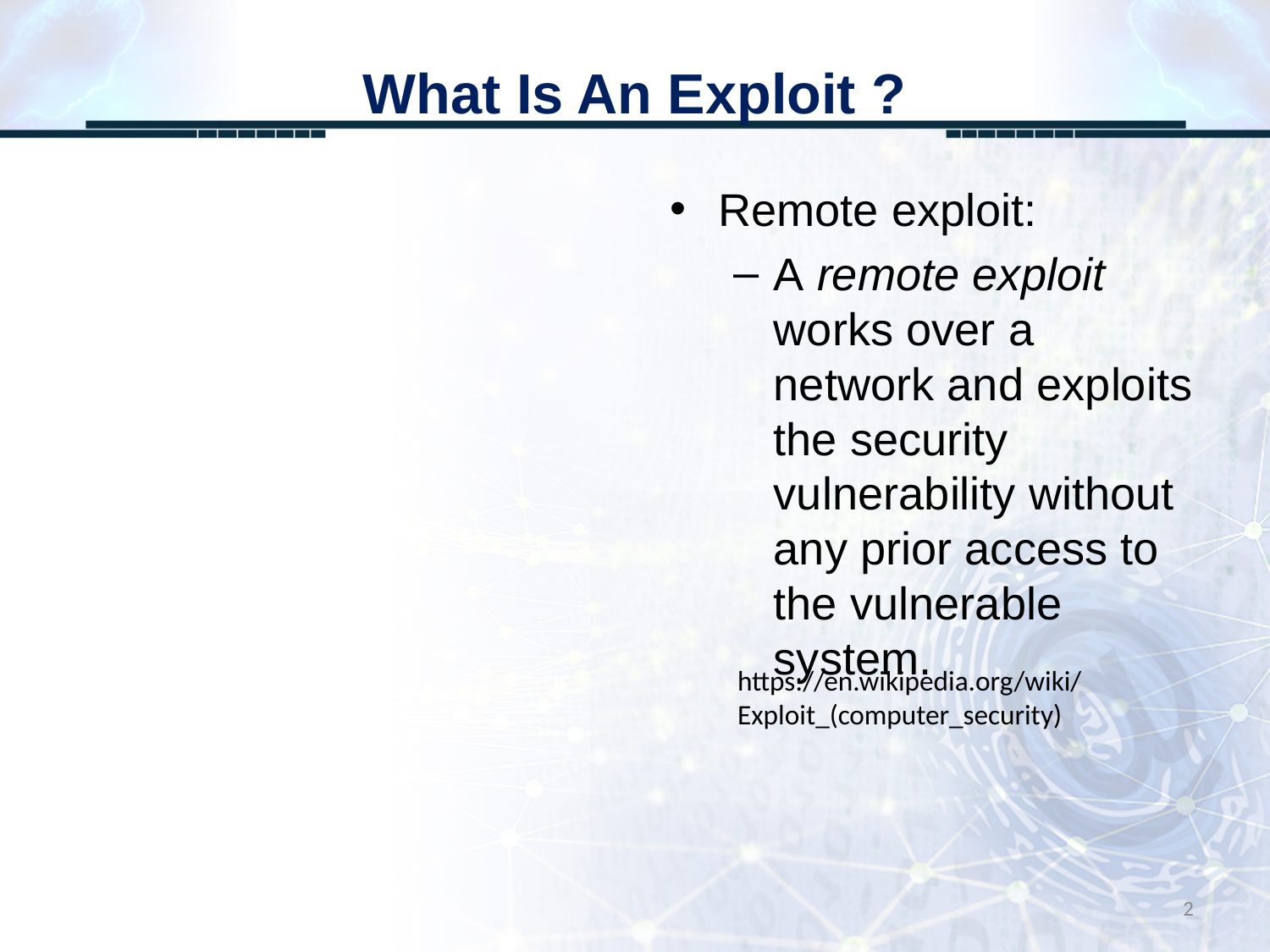

# What Is An Exploit ?
Remote exploit:
A remote exploit works over a network and exploits the security vulnerability without any prior access to the vulnerable system.
https://en.wikipedia.org/wiki/Exploit_(computer_security)
2